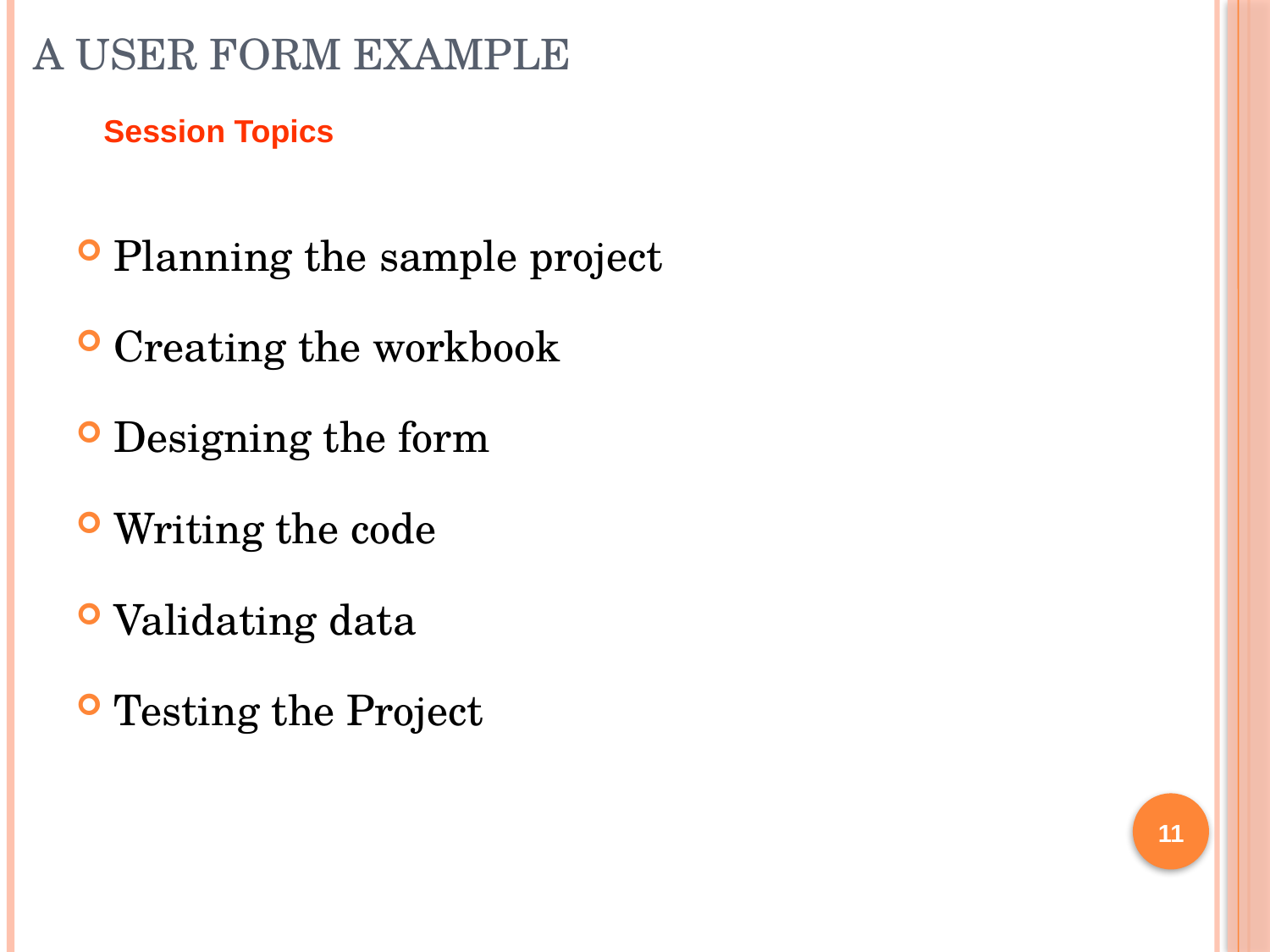

# A User Form Example
Session Topics
Planning the sample project
Creating the workbook
Designing the form
Writing the code
Validating data
Testing the Project
11